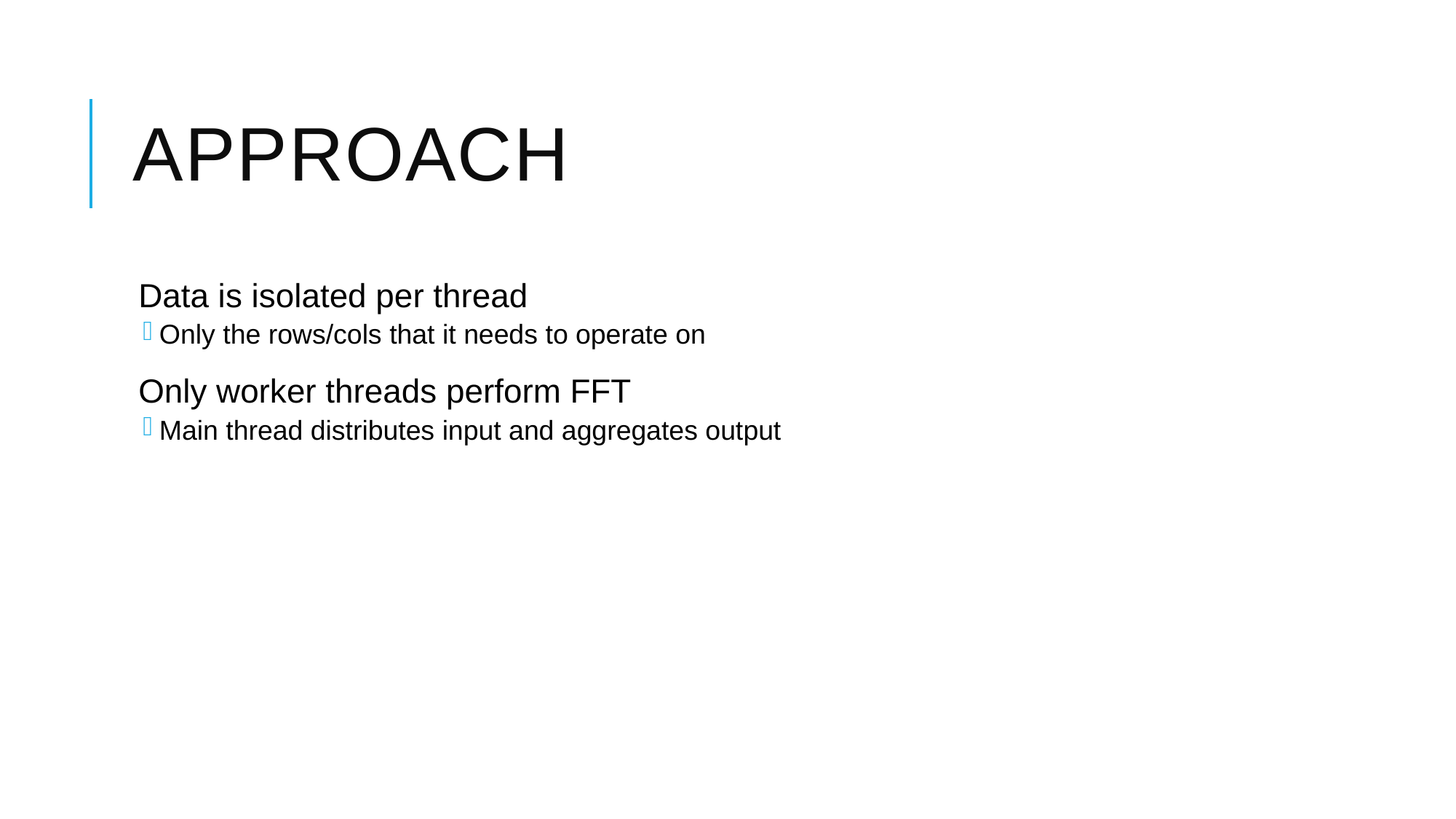

# Approach
Data is isolated per thread
Only the rows/cols that it needs to operate on
Only worker threads perform FFT
Main thread distributes input and aggregates output